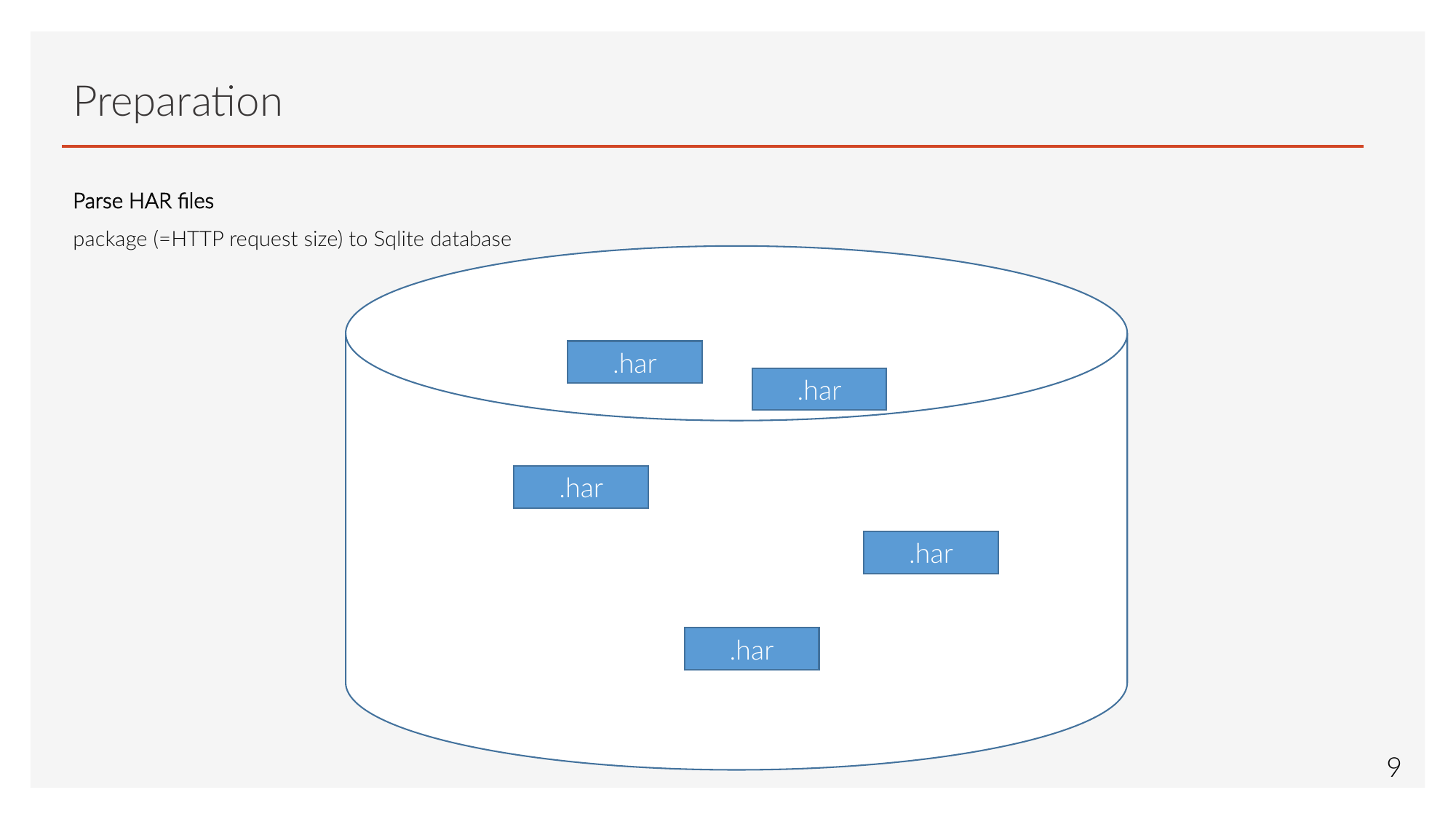

# Preparation
Parse HAR files
package (=HTTP request size) to Sqlite database

.har
.har
.har
.har
.har
9